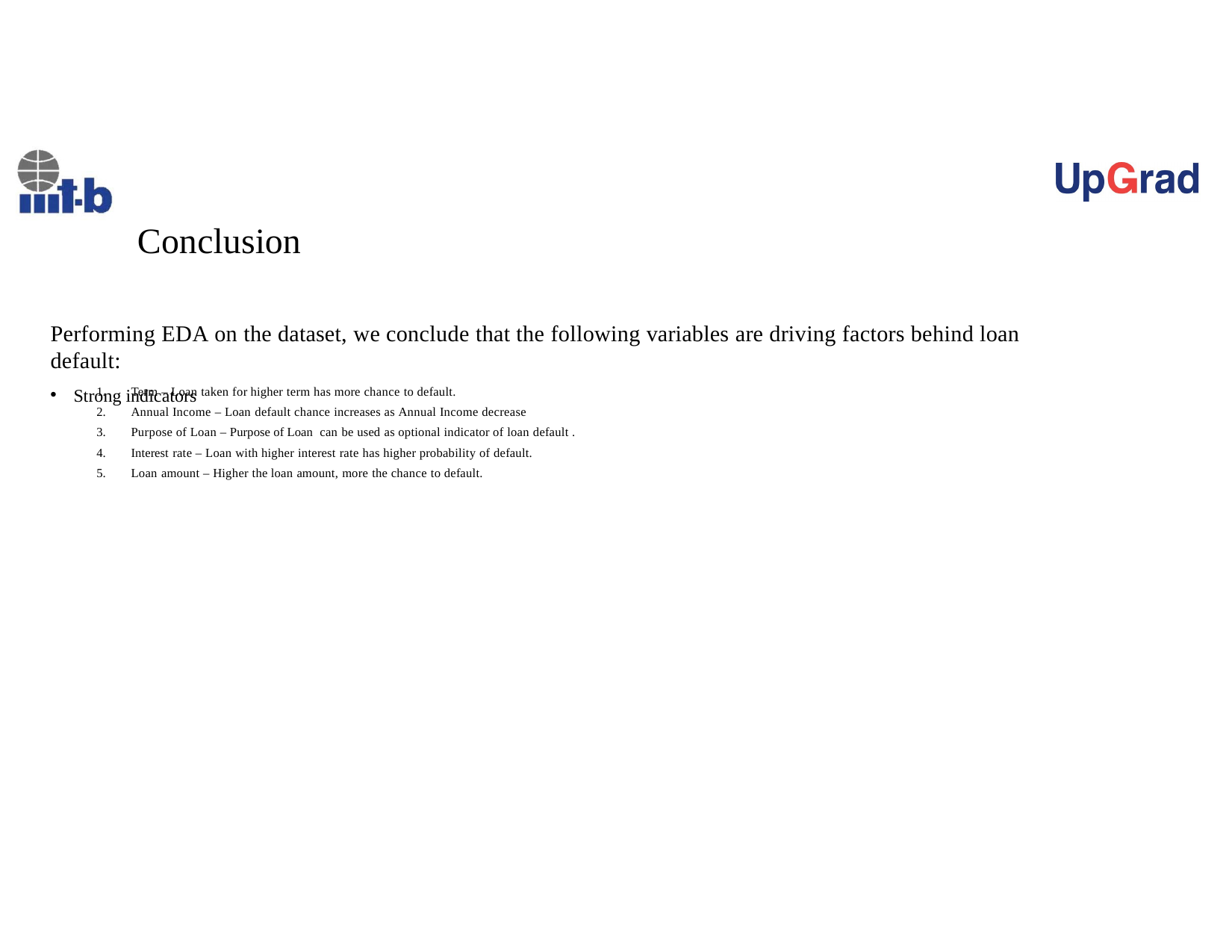

# Conclusion
Performing EDA on the dataset, we conclude that the following variables are driving factors behind loan default:
Strong indicators
Term – Loan taken for higher term has more chance to default.
Annual Income – Loan default chance increases as Annual Income decrease
Purpose of Loan – Purpose of Loan  can be used as optional indicator of loan default .
Interest rate – Loan with higher interest rate has higher probability of default.
Loan amount – Higher the loan amount, more the chance to default.